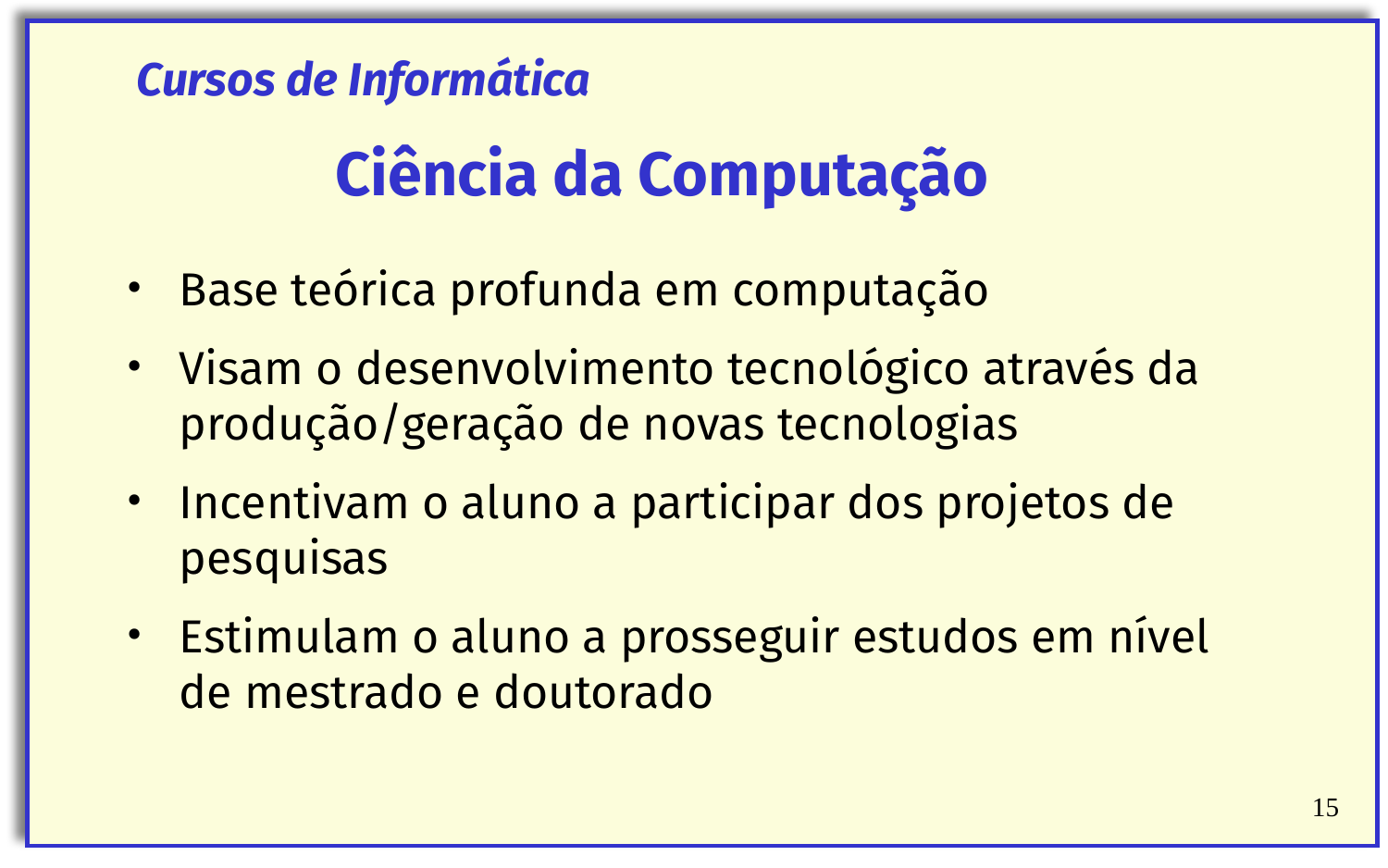

Cursos de Informática
Ciência da Computação
Base teórica profunda em computação
Visam o desenvolvimento tecnológico através da produção/geração de novas tecnologias
Incentivam o aluno a participar dos projetos de pesquisas
Estimulam o aluno a prosseguir estudos em nível de mestrado e doutorado

15